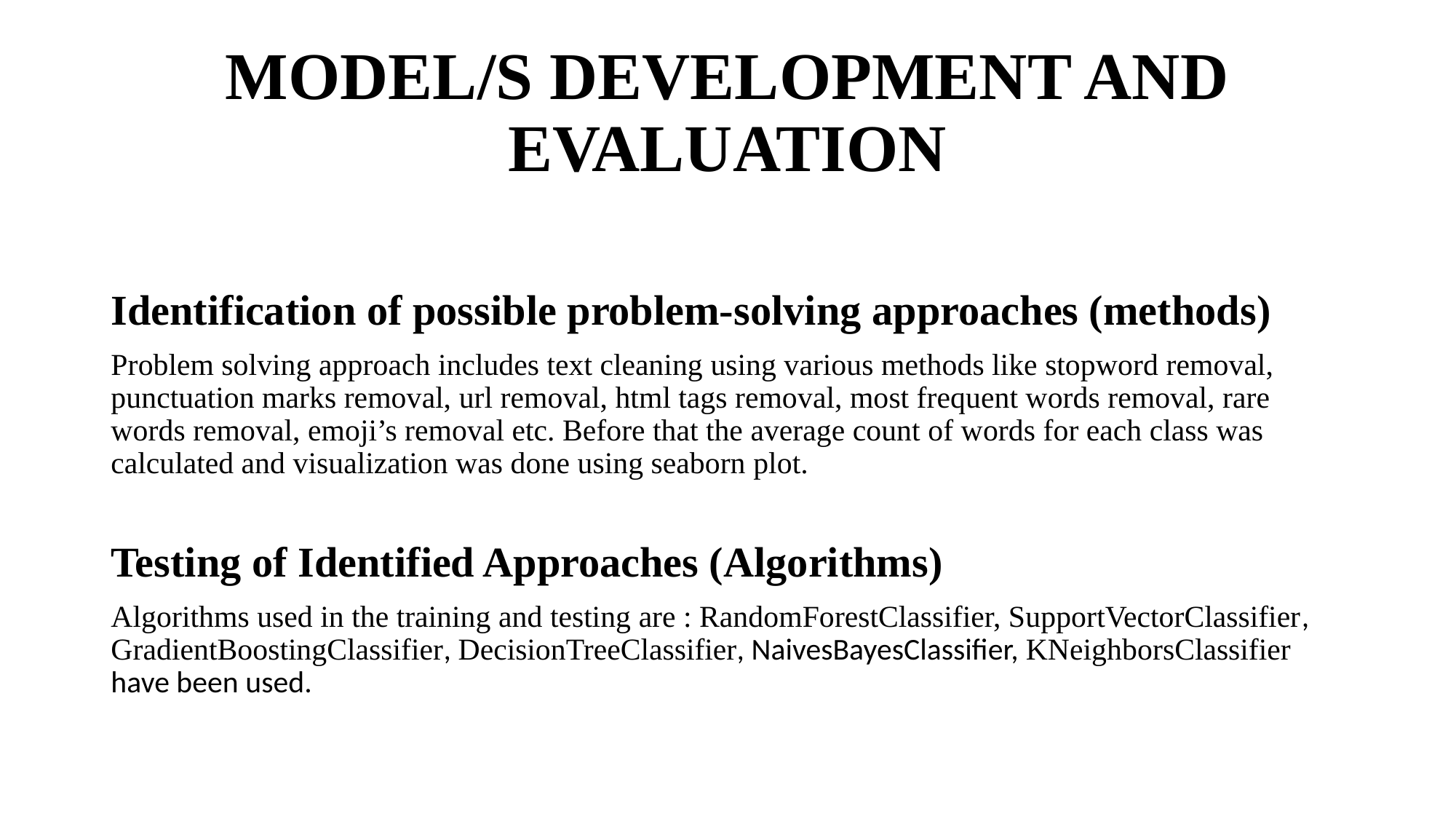

MODEL/S DEVELOPMENT AND EVALUATION

Identification of possible problem-solving approaches (methods)
Problem solving approach includes text cleaning using various methods like stopword removal, punctuation marks removal, url removal, html tags removal, most frequent words removal, rare words removal, emoji’s removal etc. Before that the average count of words for each class was calculated and visualization was done using seaborn plot.

Testing of Identified Approaches (Algorithms)
Algorithms used in the training and testing are : RandomForestClassifier, SupportVectorClassifier, GradientBoostingClassifier, DecisionTreeClassifier, NaivesBayesClassifier, KNeighborsClassifier have been used.